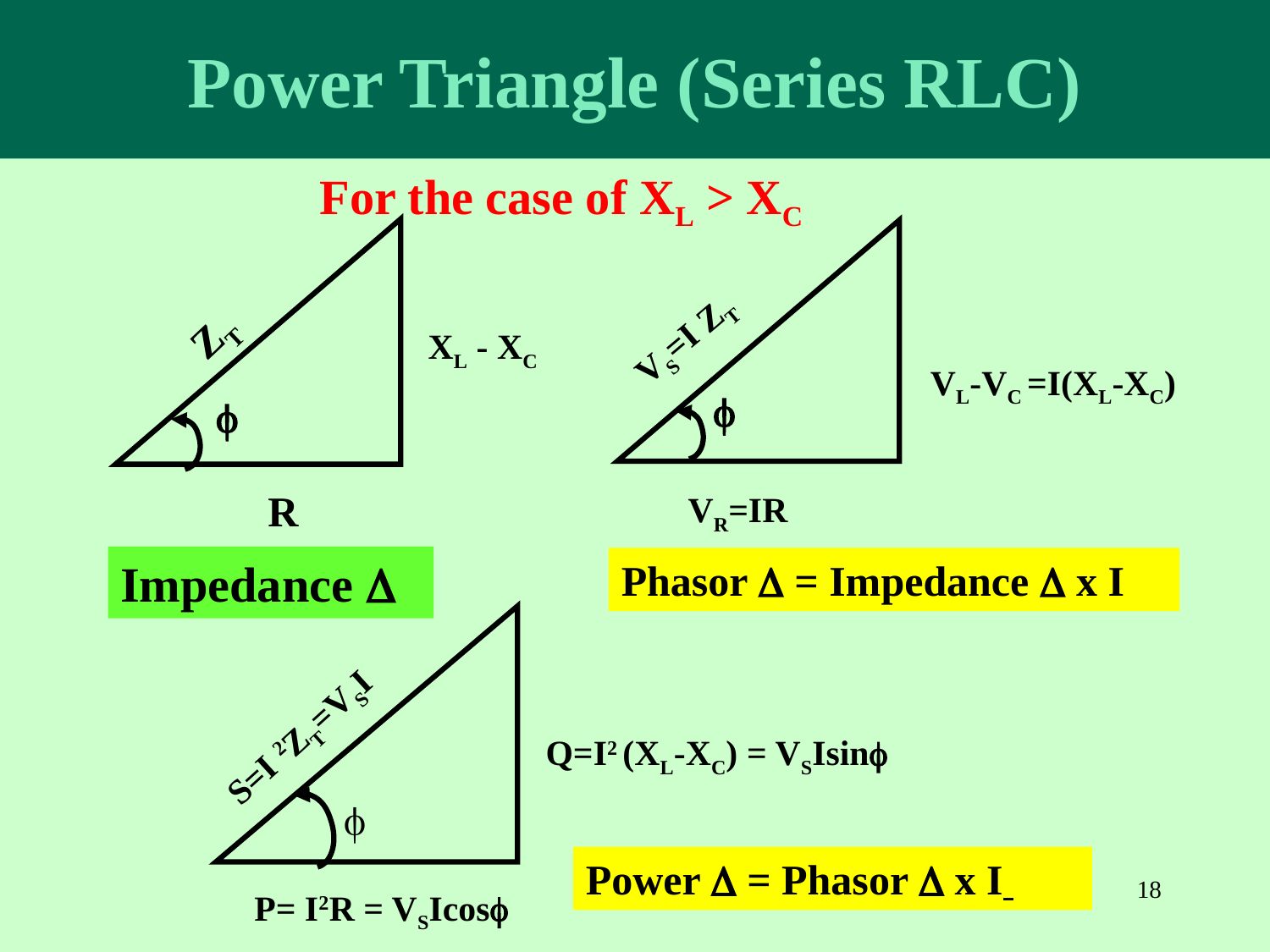

Power Triangle (Series RLC)
For the case of XL > XC

ZT
XL - XC
φ

R
Impedance Δ

VS=I ZT
VL-VC =I(XL-XC)
φ
VR=IR
Phasor Δ = Impedance Δ x I

S=I 2ZT=VSI
Q=I2 (XL-XC) = VSIsinφ

φ
Power Δ = Phasor Δ x I
P= I2R = VSIcosφ
18